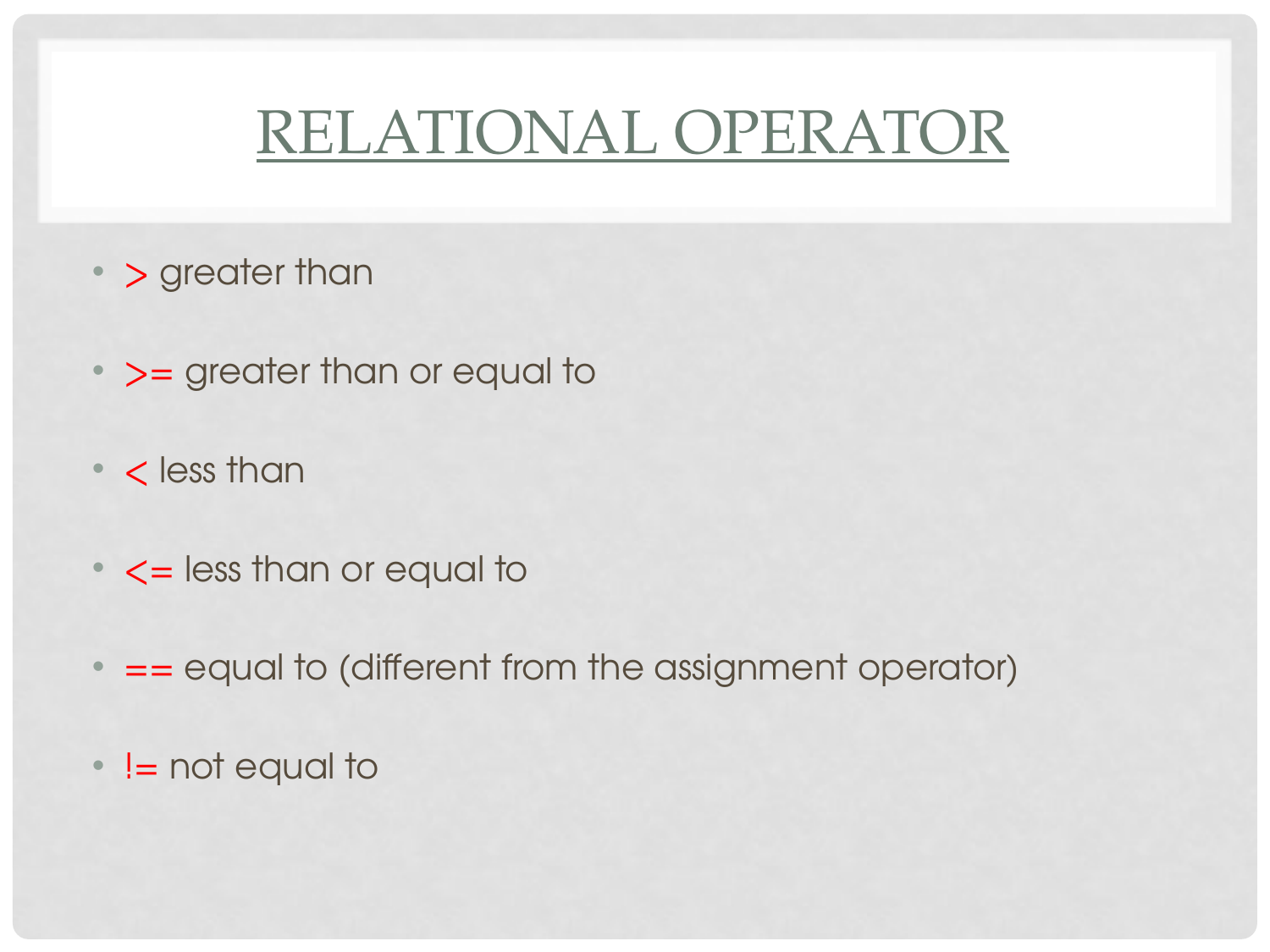

# Relational Operator
> greater than

>= greater than or equal to

< less than

<= less than or equal to

== equal to (different from the assignment operator)

!= not equal to